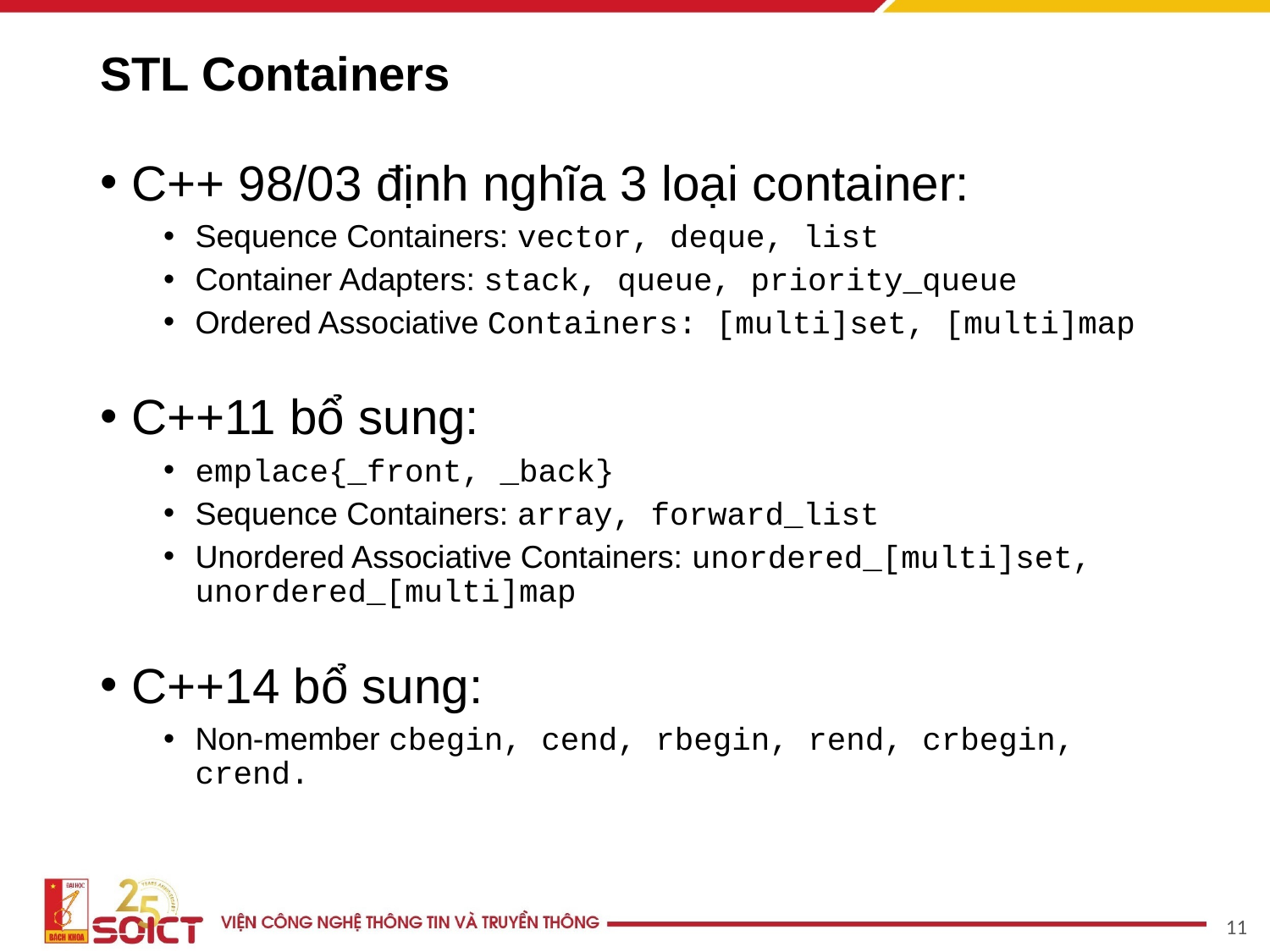

# STL Containers
C++ 98/03 định nghĩa 3 loại container:
Sequence Containers: vector, deque, list
Container Adapters: stack, queue, priority_queue
Ordered Associative Containers: [multi]set, [multi]map
C++11 bổ sung:
emplace{_front, _back}
Sequence Containers: array, forward_list
Unordered Associative Containers: unordered_[multi]set, unordered_[multi]map
C++14 bổ sung:
Non-member cbegin, cend, rbegin, rend, crbegin, crend.
11